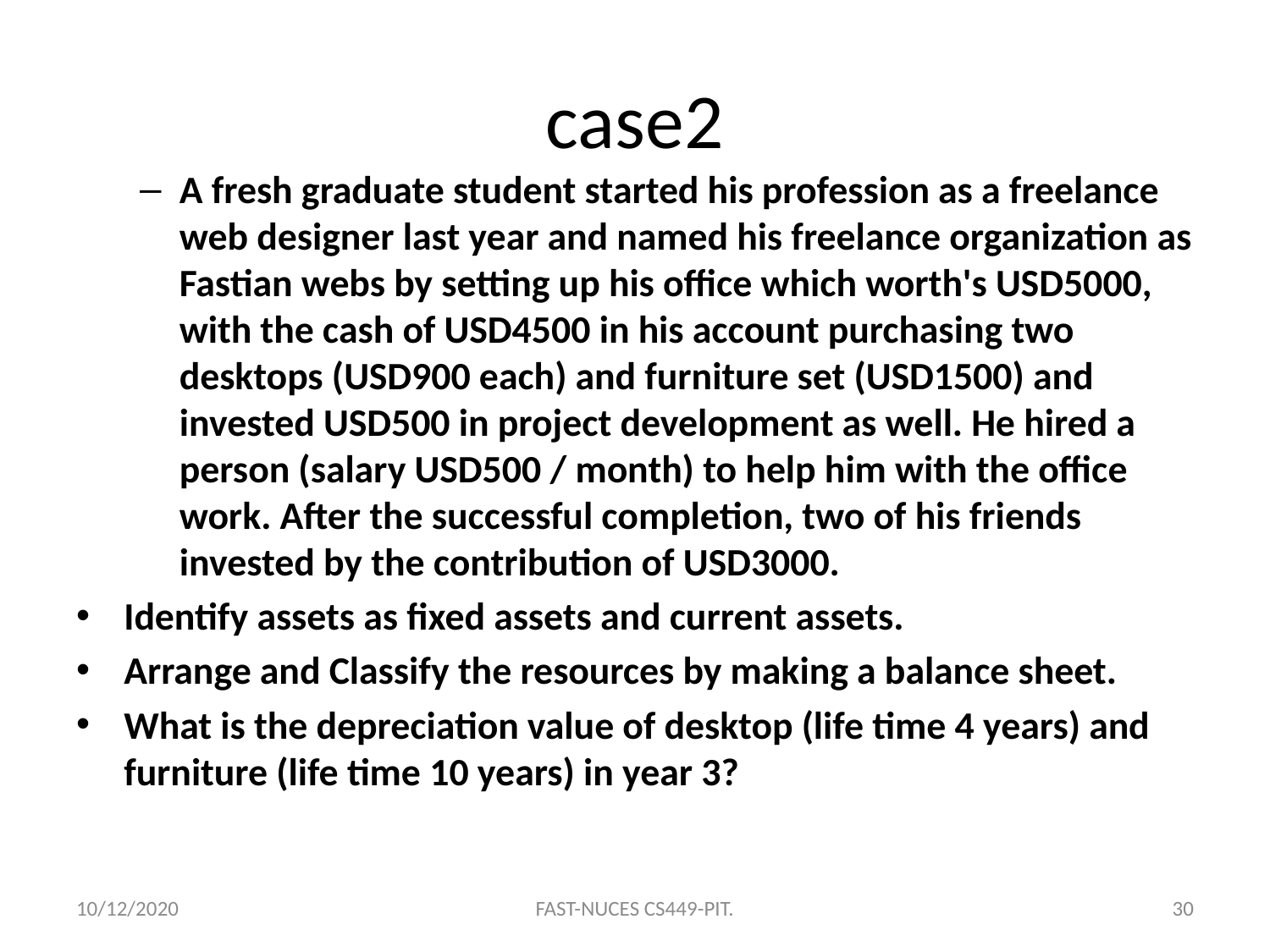

# case2
A fresh graduate student started his profession as a freelance web designer last year and named his freelance organization as Fastian webs by setting up his office which worth's USD5000, with the cash of USD4500 in his account purchasing two desktops (USD900 each) and furniture set (USD1500) and invested USD500 in project development as well. He hired a person (salary USD500 / month) to help him with the office work. After the successful completion, two of his friends invested by the contribution of USD3000.
Identify assets as fixed assets and current assets.
Arrange and Classify the resources by making a balance sheet.
What is the depreciation value of desktop (life time 4 years) and furniture (life time 10 years) in year 3?

10/12/2020
FAST-NUCES CS449-PIT.
30